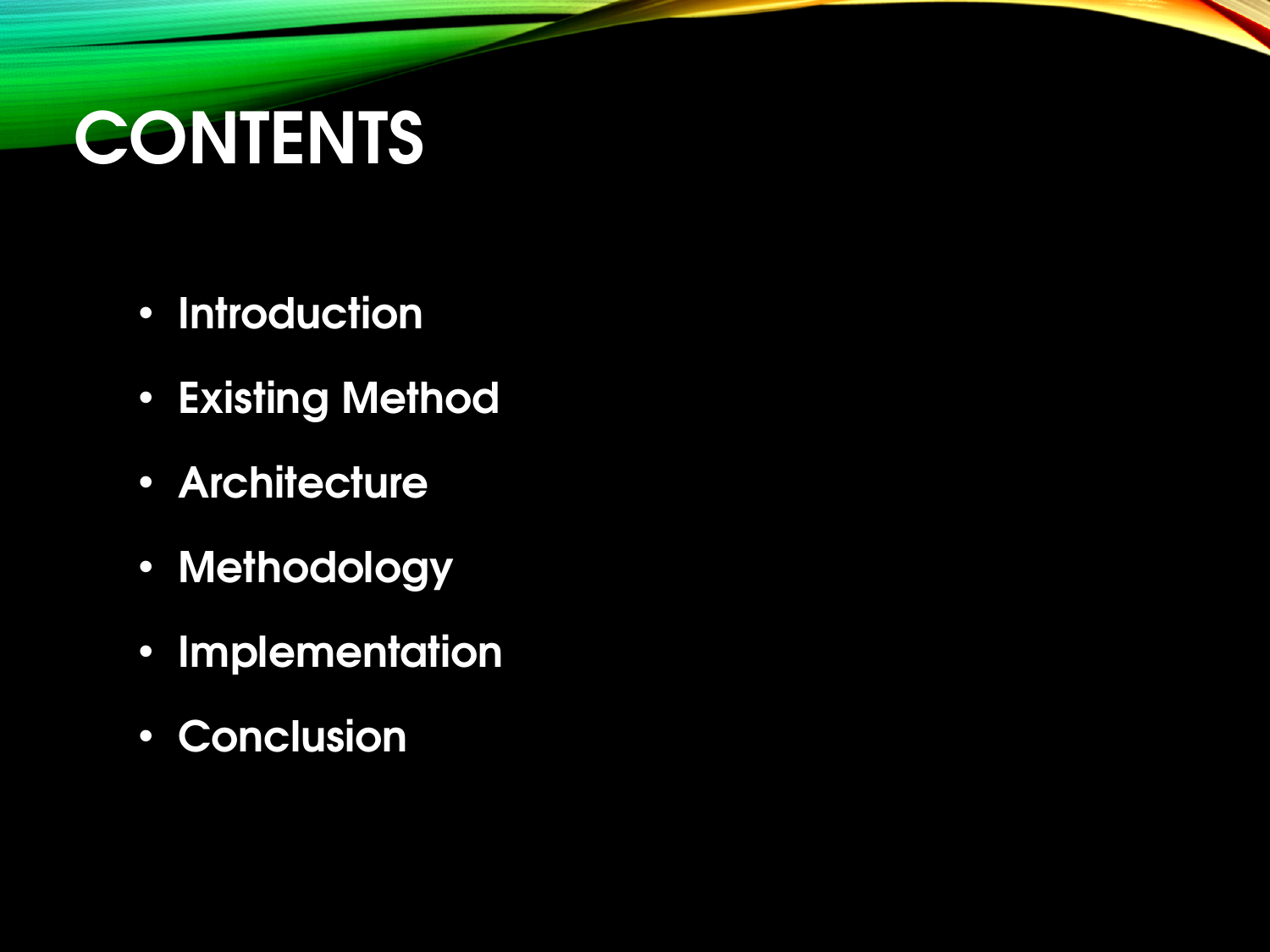

# CONTENTS
Introduction
Existing Method
Architecture
Methodology
Implementation
Conclusion